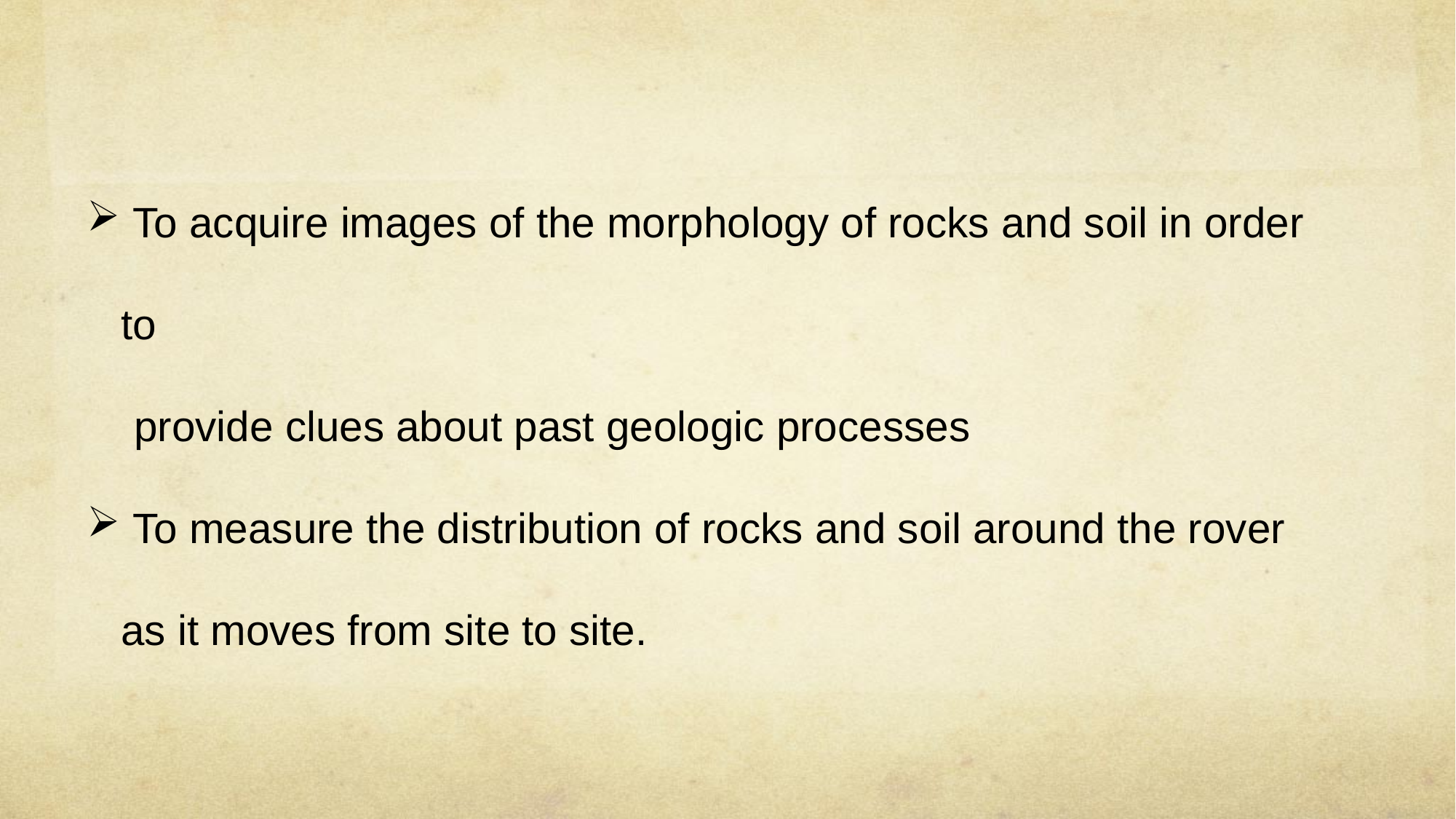

To acquire images of the morphology of rocks and soil in order to
    provide clues about past geologic processes
 To measure the distribution of rocks and soil around the rover as it moves from site to site.